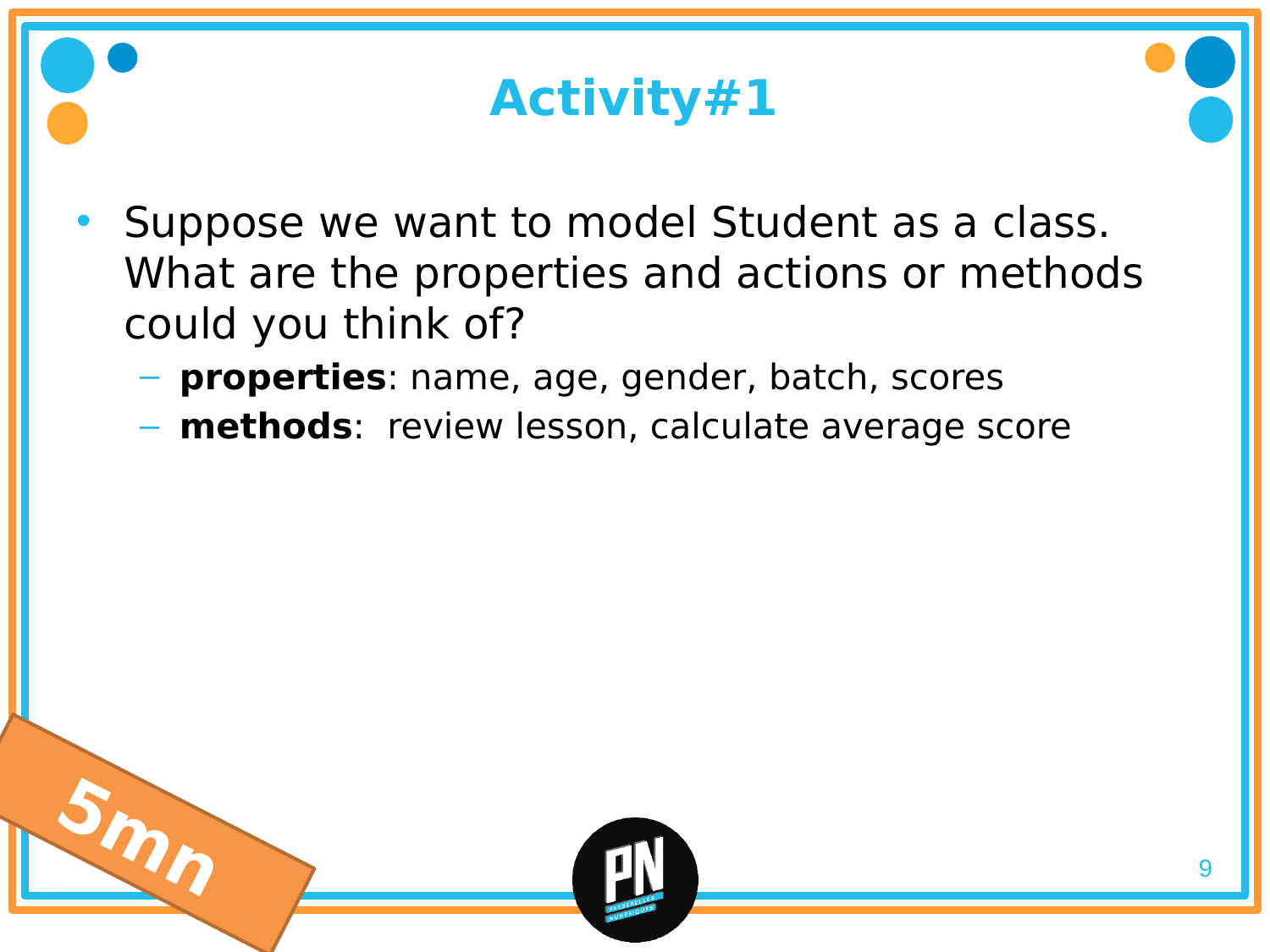

# Activity#1
Suppose we want to model Student as a class. What are the properties and actions or methods could you think of?
properties: name, age, gender, batch, scores
methods:  review lesson, calculate average score
5mn